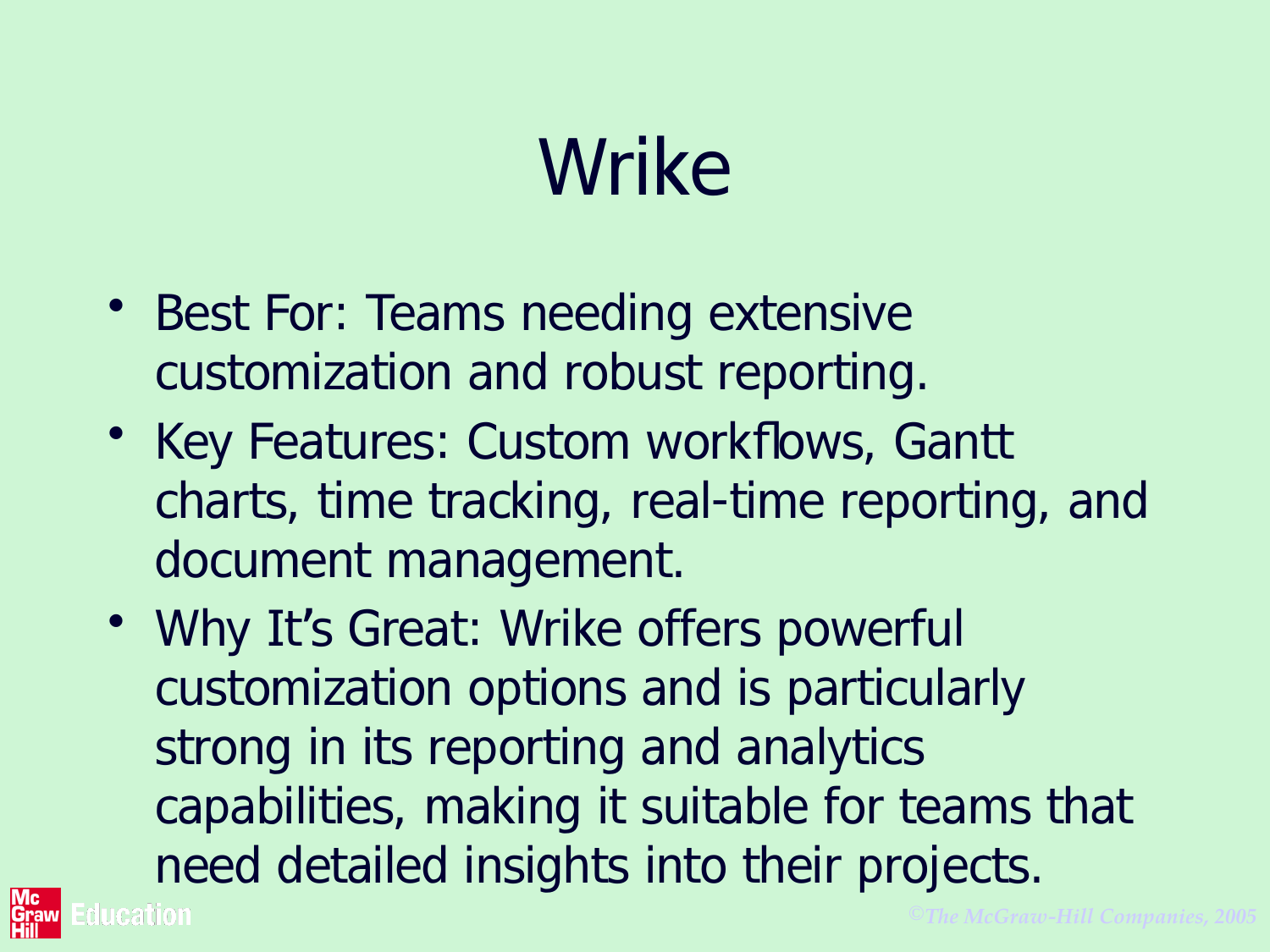

# Wrike
Best For: Teams needing extensive customization and robust reporting.
Key Features: Custom workflows, Gantt charts, time tracking, real-time reporting, and document management.
Why It’s Great: Wrike offers powerful customization options and is particularly strong in its reporting and analytics capabilities, making it suitable for teams that need detailed insights into their projects.